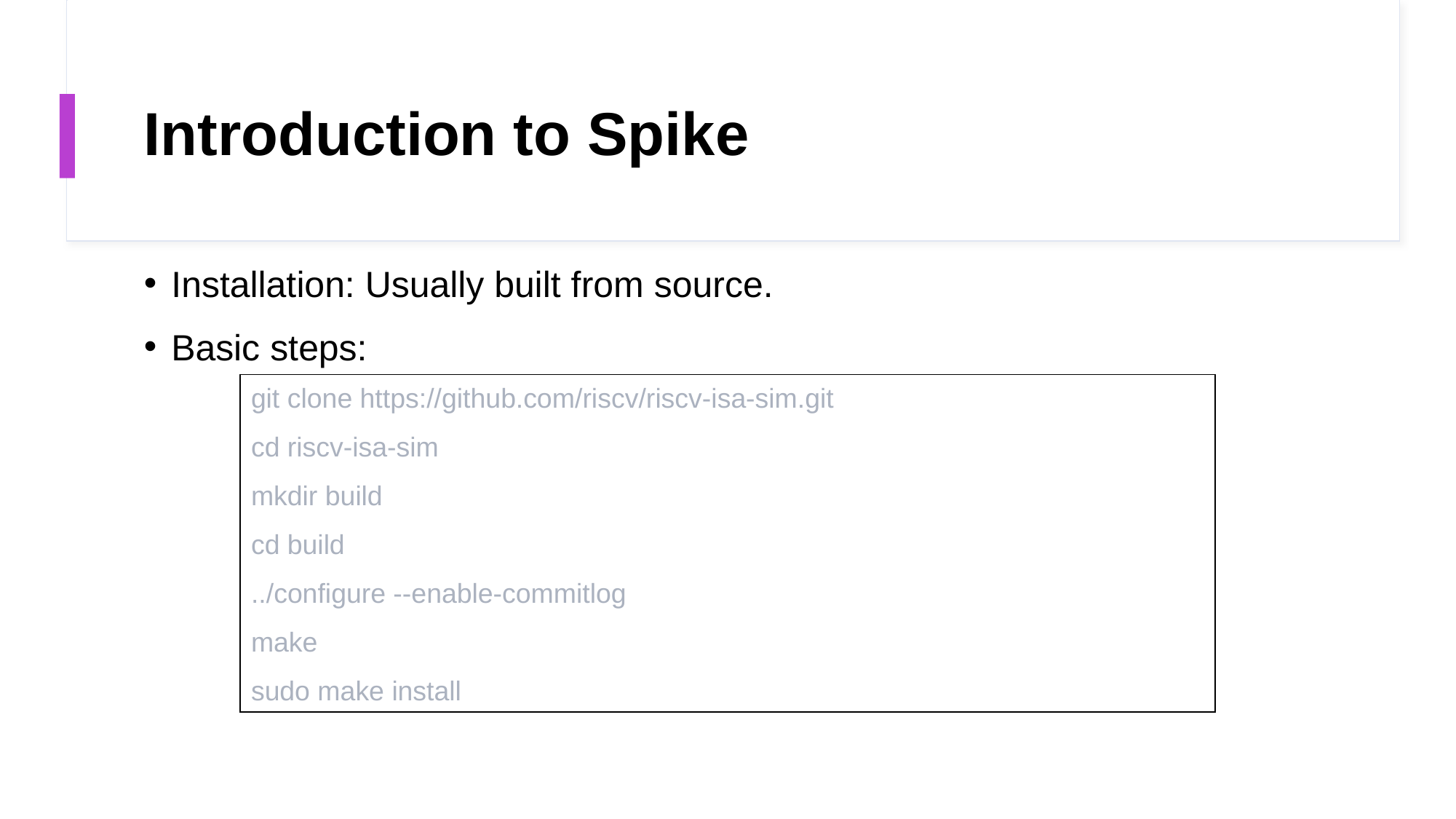

# Introduction to Spike
Installation: Usually built from source.
Basic steps:
| git clone https://github.com/riscv/riscv-isa-sim.git cd riscv-isa-sim  mkdir build  cd build  ../configure --enable-commitlog make  sudo make install |
| --- |